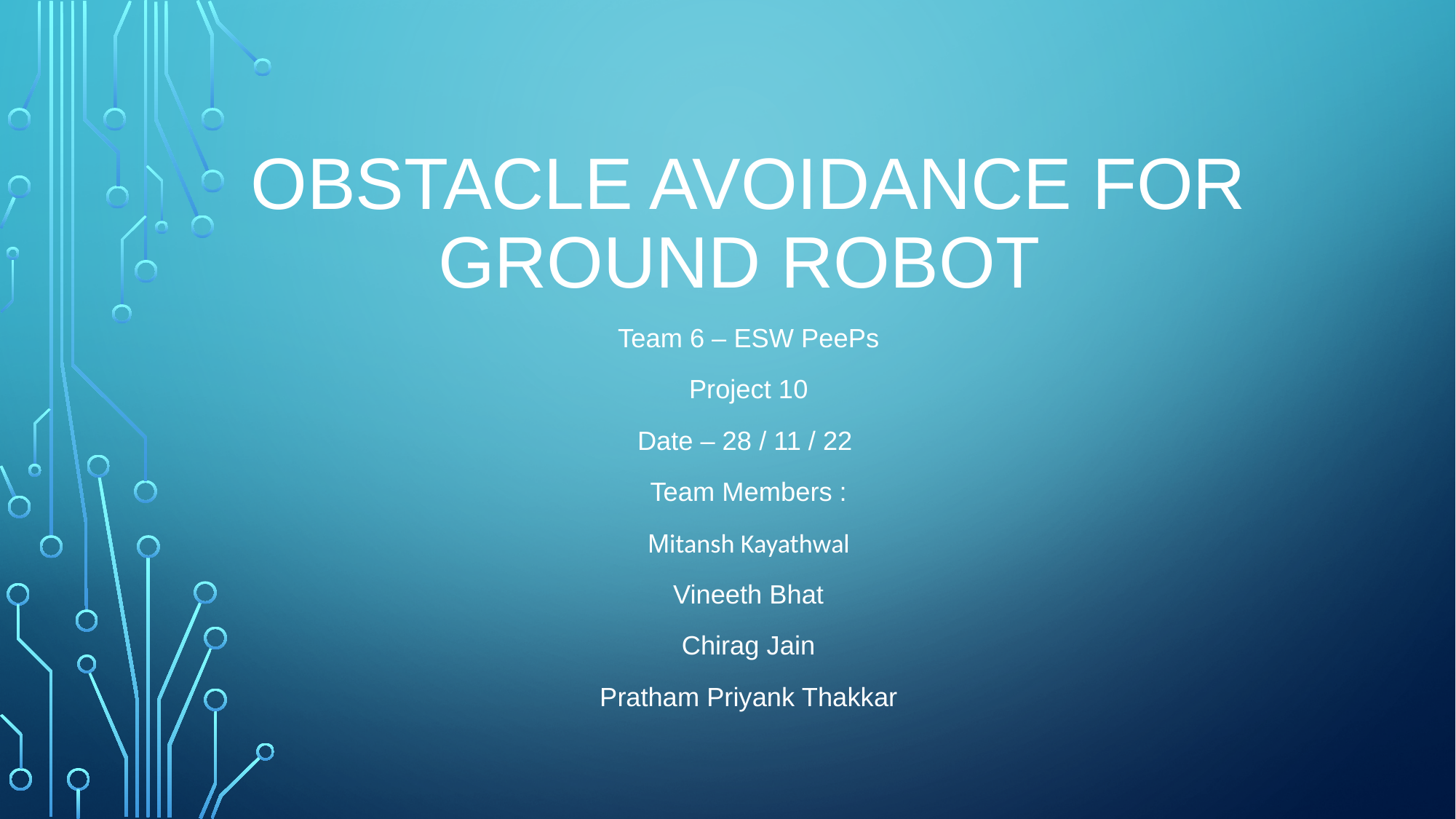

# Obstacle Avoidance for Ground Robot
Team 6 – ESW PeePs
Project 10
Date – 28 / 11 / 22
Team Members :
Mitansh Kayathwal
Vineeth Bhat
Chirag Jain
Pratham Priyank Thakkar